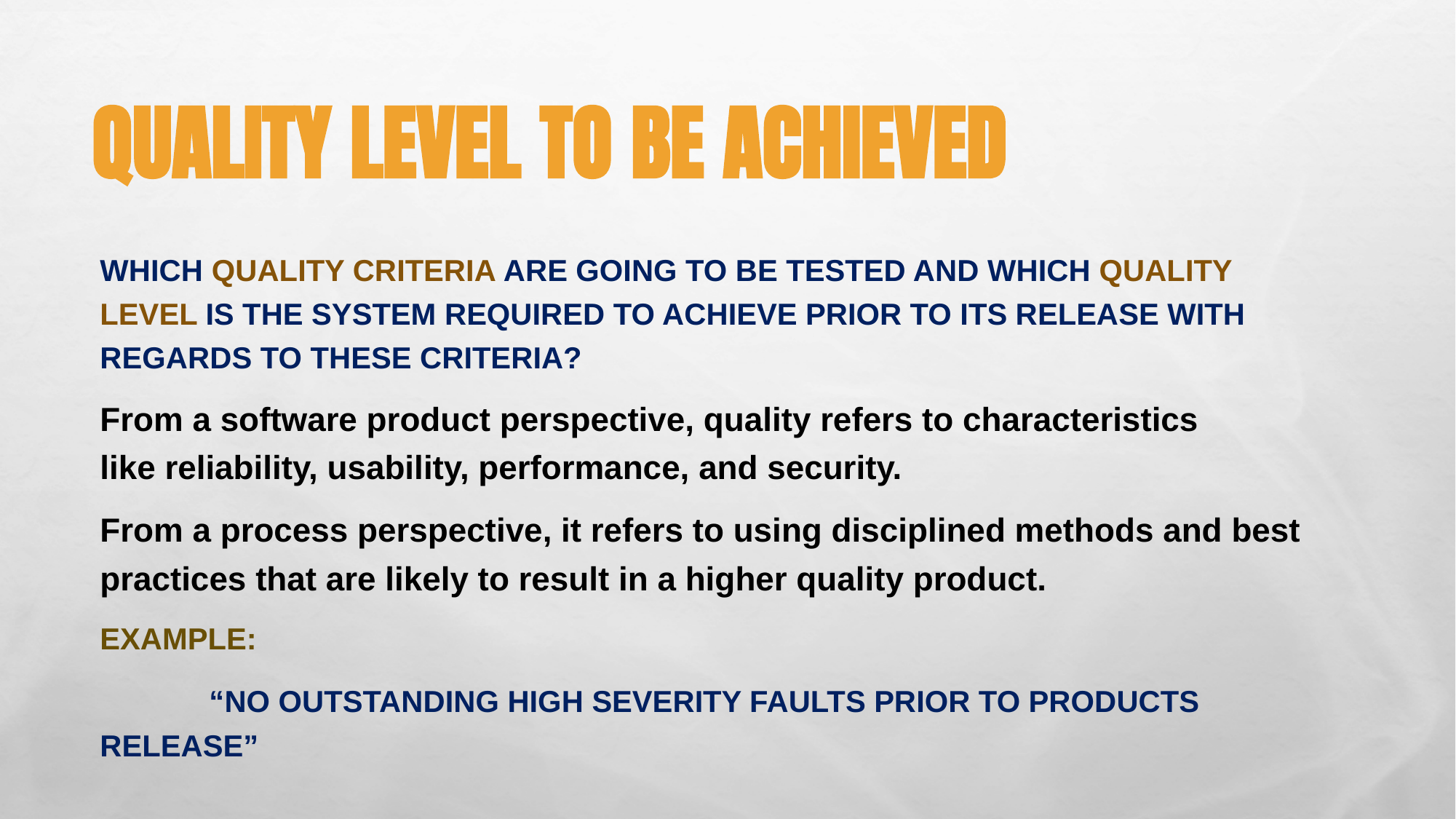

# QUALITY LEVEL TO BE ACHIEVED
WHICH QUALITY CRITERIA ARE GOING TO BE TESTED AND WHICH QUALITY LEVEL IS THE SYSTEM REQUIRED TO ACHIEVE PRIOR TO ITS RELEASE WITH REGARDS TO THESE CRITERIA?
From a software product perspective, quality refers to characteristics like reliability, usability, performance, and security.
From a process perspective, it refers to using disciplined methods and best practices that are likely to result in a higher quality product.
EXAMPLE:
	“NO OUTSTANDING HIGH SEVERITY FAULTS PRIOR TO PRODUCTS RELEASE”